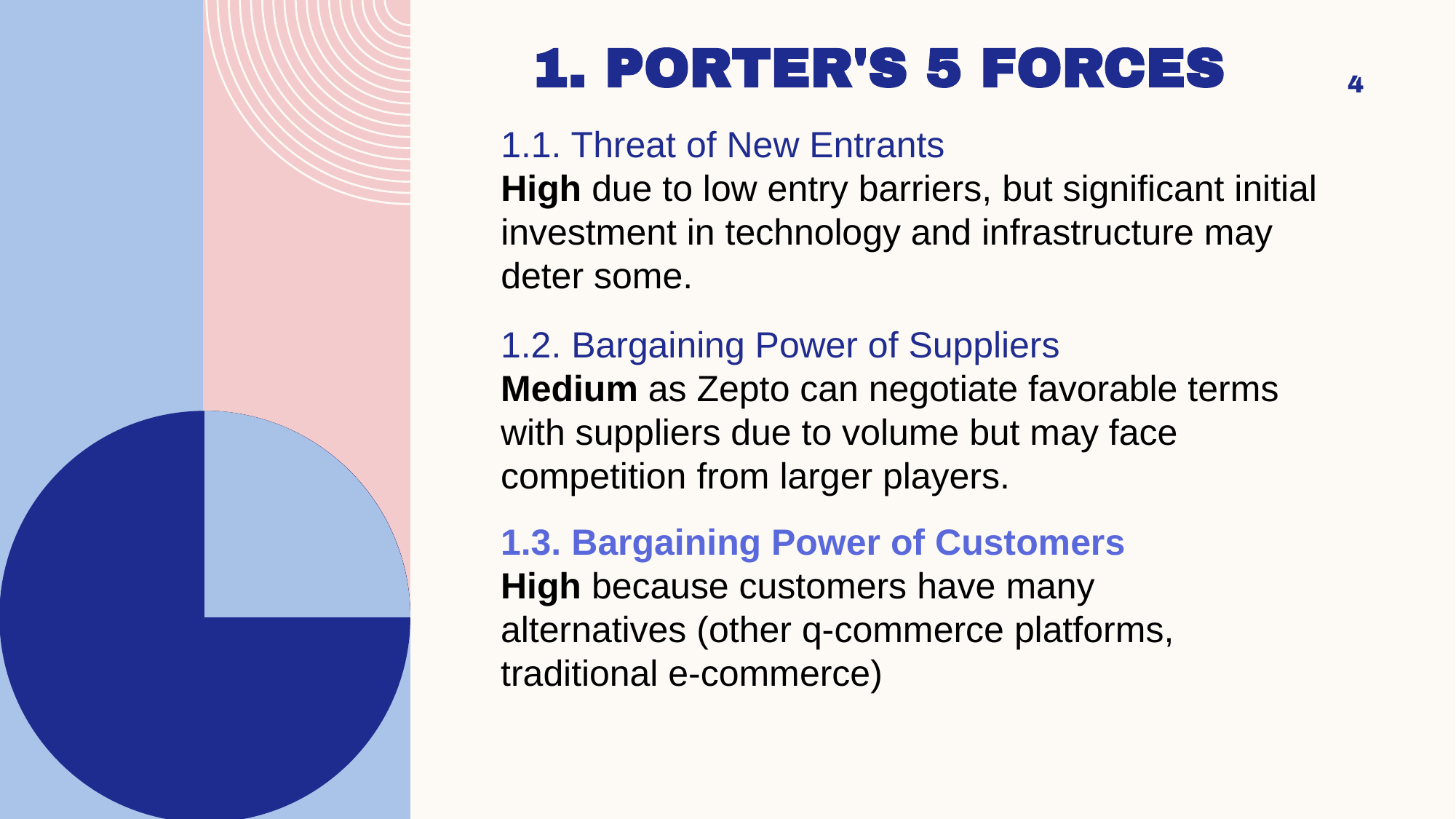

# 1. Porter's 5 Forces
4
1.1. Threat of New Entrants
High due to low entry barriers, but significant initial investment in technology and infrastructure may deter some.
1.2. Bargaining Power of Suppliers
Medium as Zepto can negotiate favorable terms with suppliers due to volume but may face competition from larger players.
1.3. Bargaining Power of Customers
High because customers have many alternatives (other q-commerce platforms, traditional e-commerce)